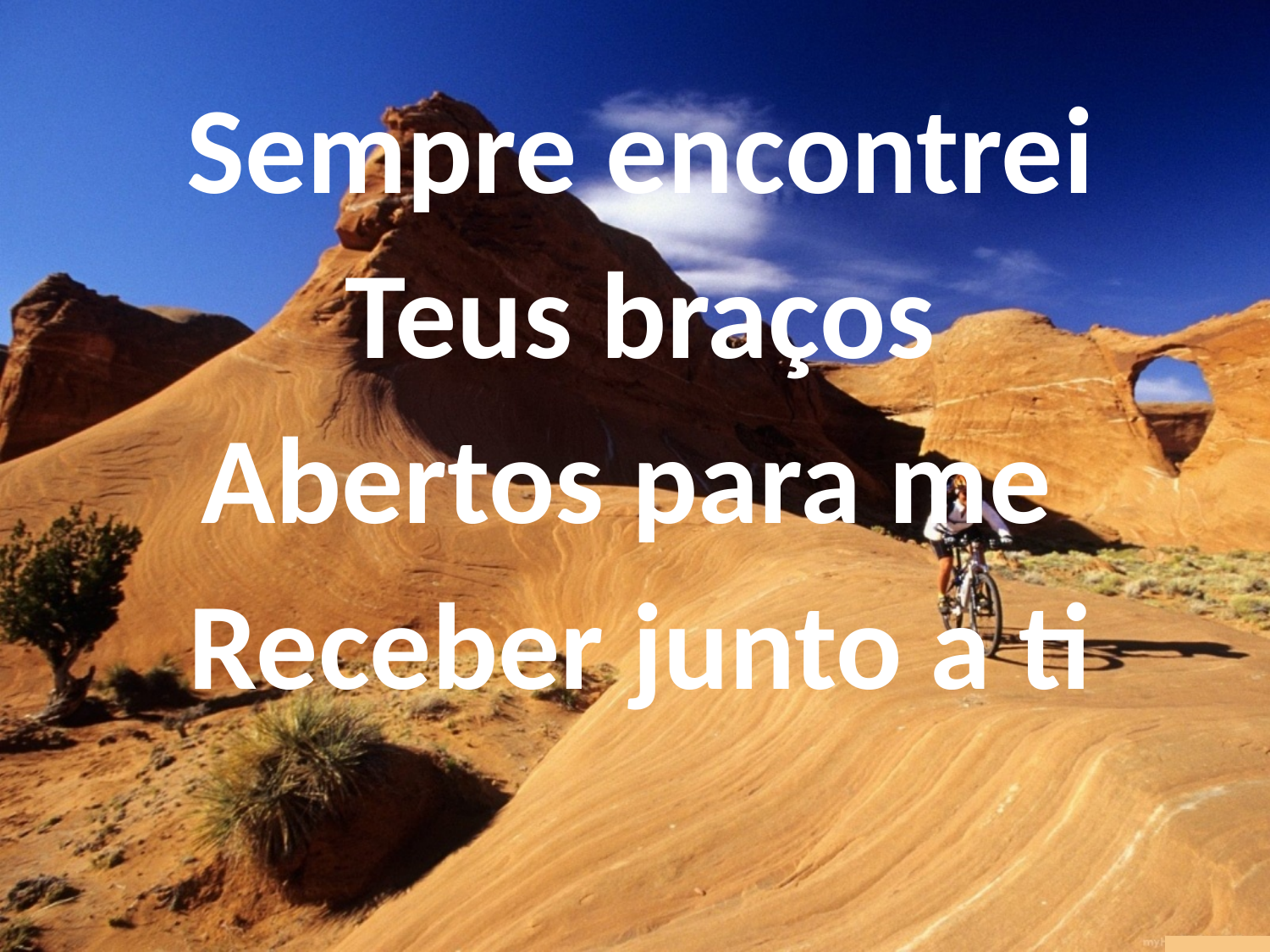

Sempre encontrei
Teus braços
Abertos para me
Receber junto a ti